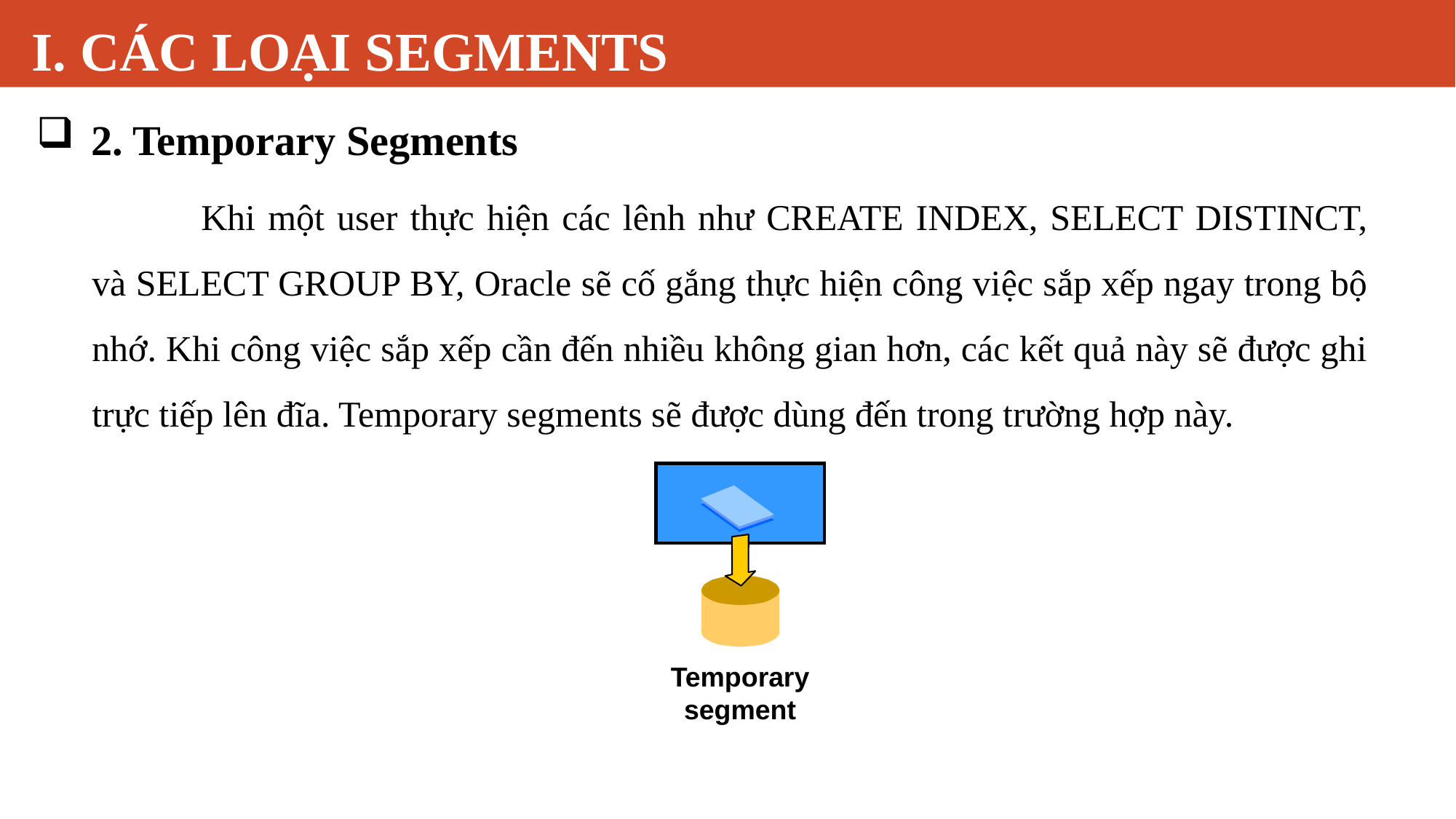

# I. CÁC LOẠI SEGMENTS
2. Temporary Segments
	Khi một user thực hiện các lênh như CREATE INDEX, SELECT DISTINCT, và SELECT GROUP BY, Oracle sẽ cố gắng thực hiện công việc sắp xếp ngay trong bộ nhớ. Khi công việc sắp xếp cần đến nhiều không gian hơn, các kết quả này sẽ được ghi trực tiếp lên đĩa. Temporary segments sẽ được dùng đến trong trường hợp này.

Temporary
segment